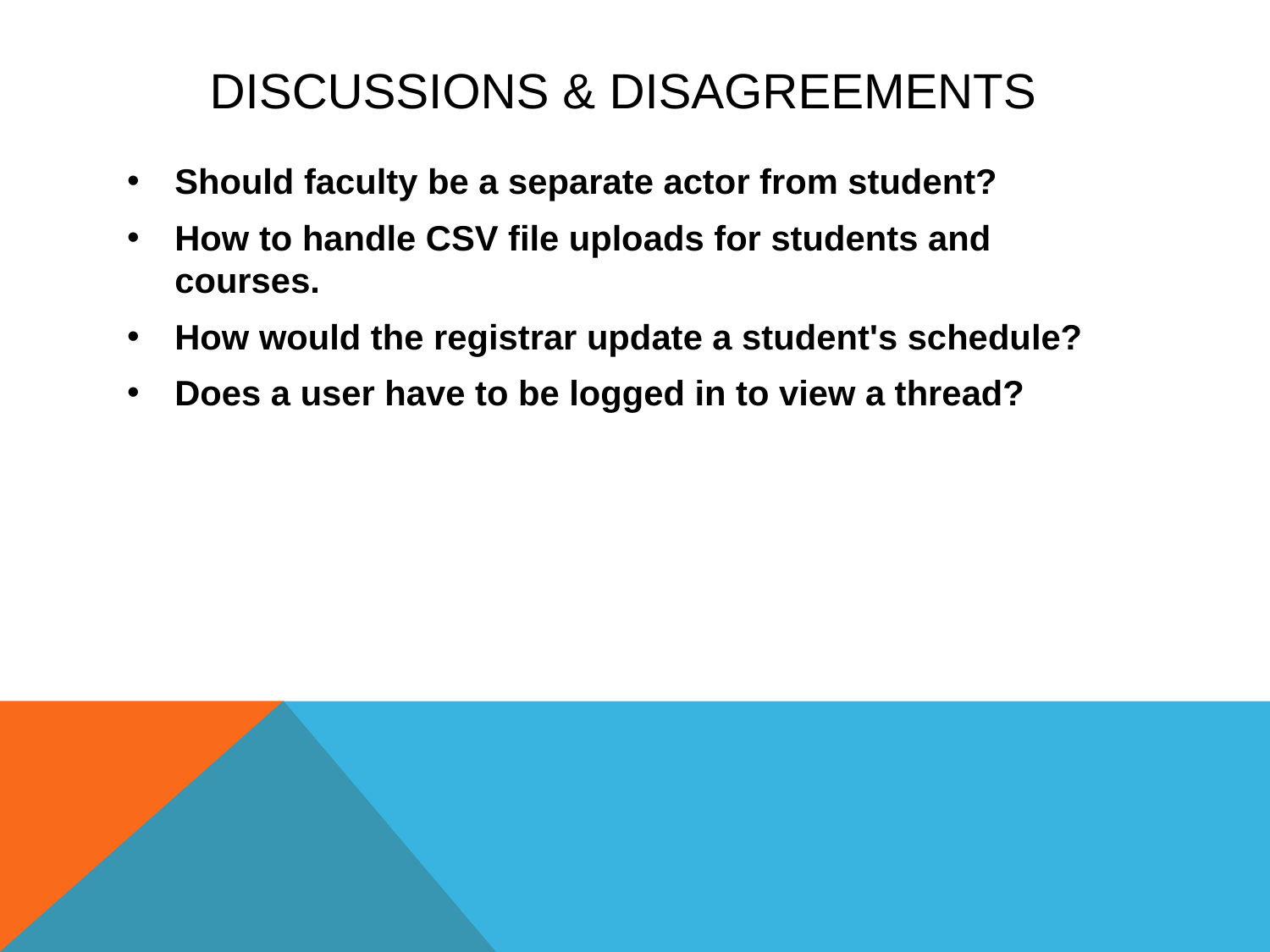

# Discussions & disagreements
Should faculty be a separate actor from student?
How to handle CSV file uploads for students and courses.
How would the registrar update a student's schedule?
Does a user have to be logged in to view a thread?